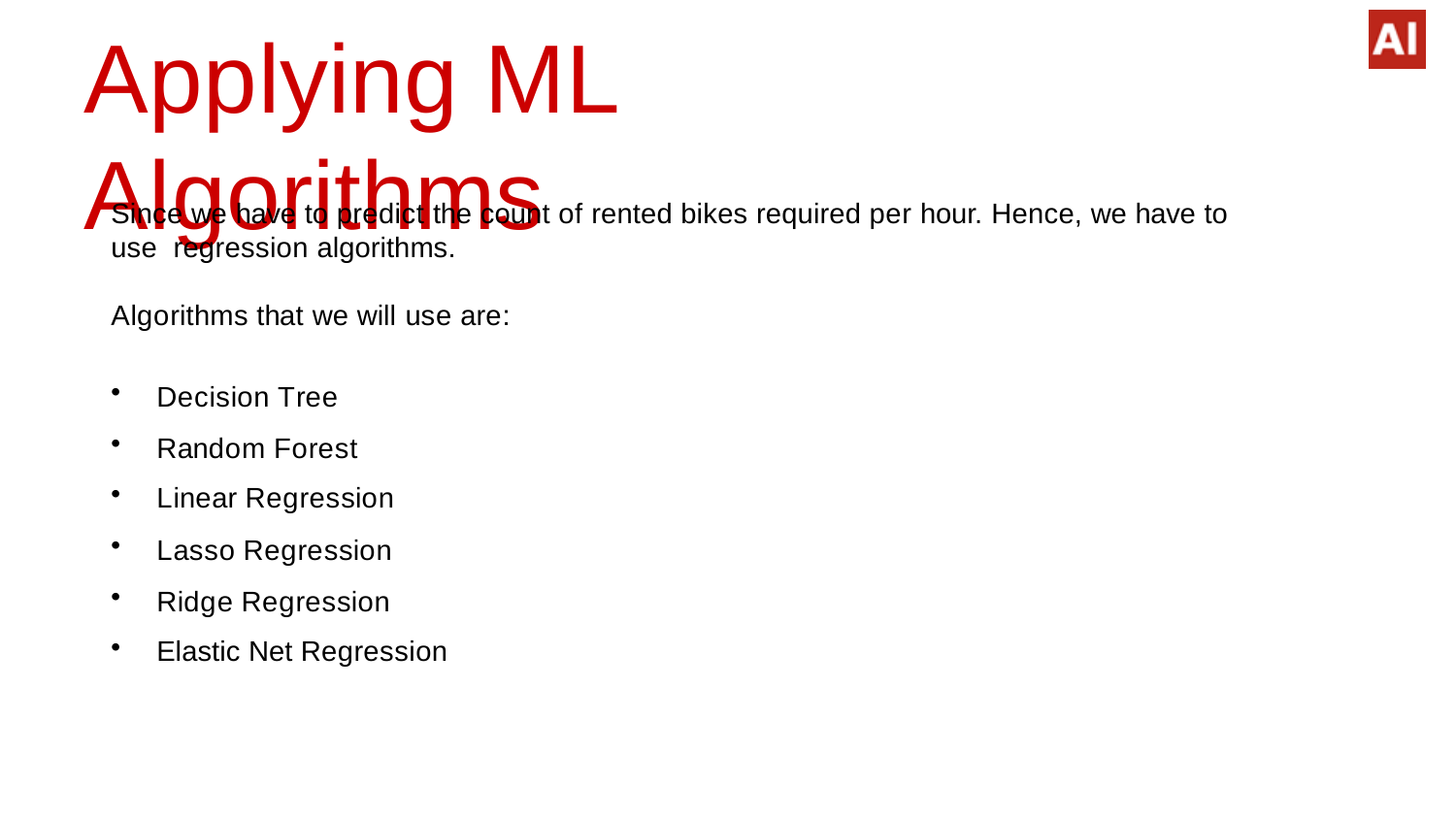

# Applying ML Algorithms
Since we have to predict the count of rented bikes required per hour. Hence, we have to use  regression algorithms.

Algorithms that we will use are:

Decision Tree
Random Forest
Linear Regression
Lasso Regression
Ridge Regression
Elastic Net Regression